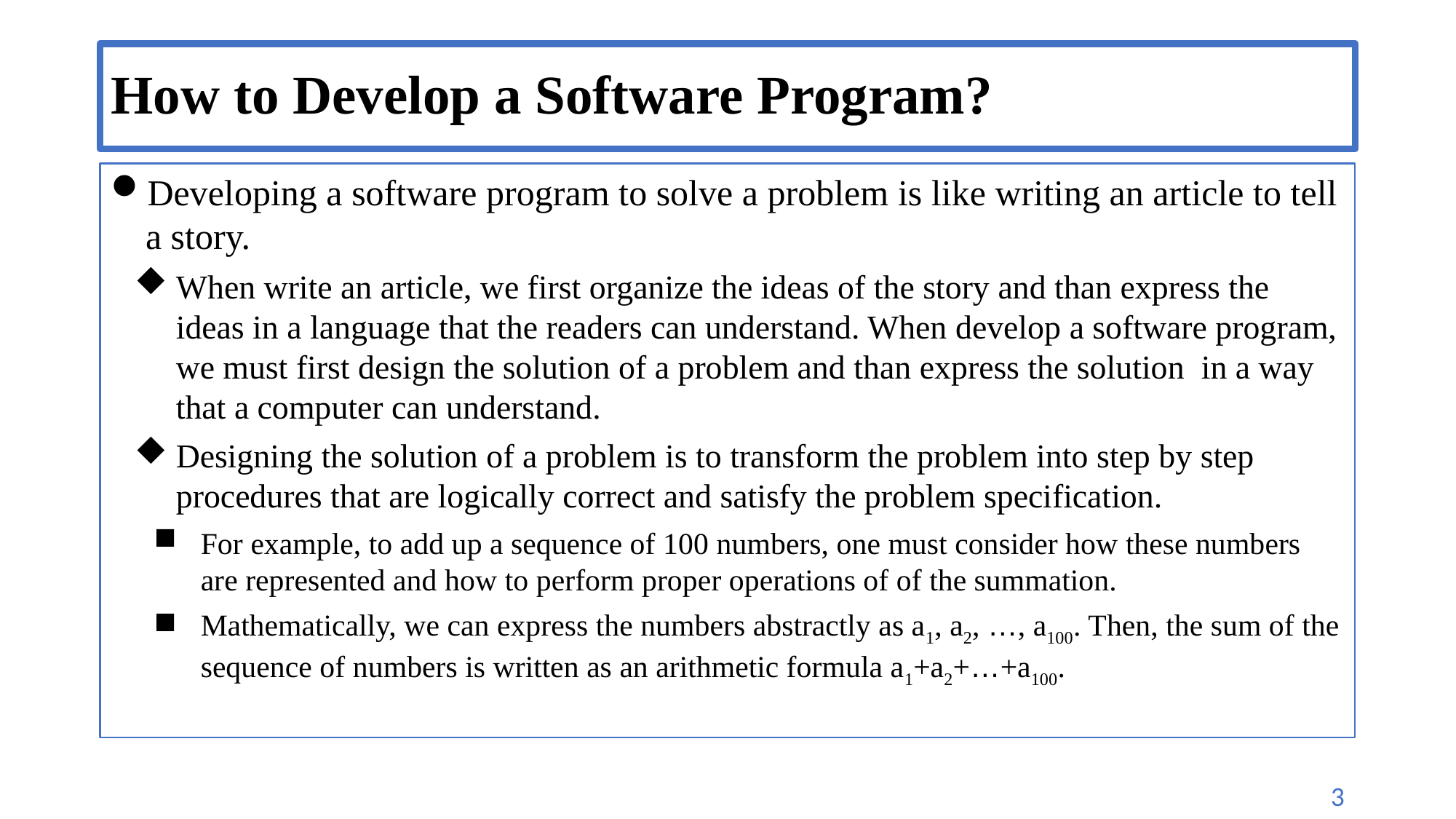

# How to Develop a Software Program?
Developing a software program to solve a problem is like writing an article to tell a story.
When write an article, we first organize the ideas of the story and than express the ideas in a language that the readers can understand. When develop a software program, we must first design the solution of a problem and than express the solution  in a way that a computer can understand.
Designing the solution of a problem is to transform the problem into step by step procedures that are logically correct and satisfy the problem specification.
For example, to add up a sequence of 100 numbers, one must consider how these numbers are represented and how to perform proper operations of of the summation.
Mathematically, we can express the numbers abstractly as a1, a2, …, a100. Then, the sum of the sequence of numbers is written as an arithmetic formula a1+a2+…+a100.